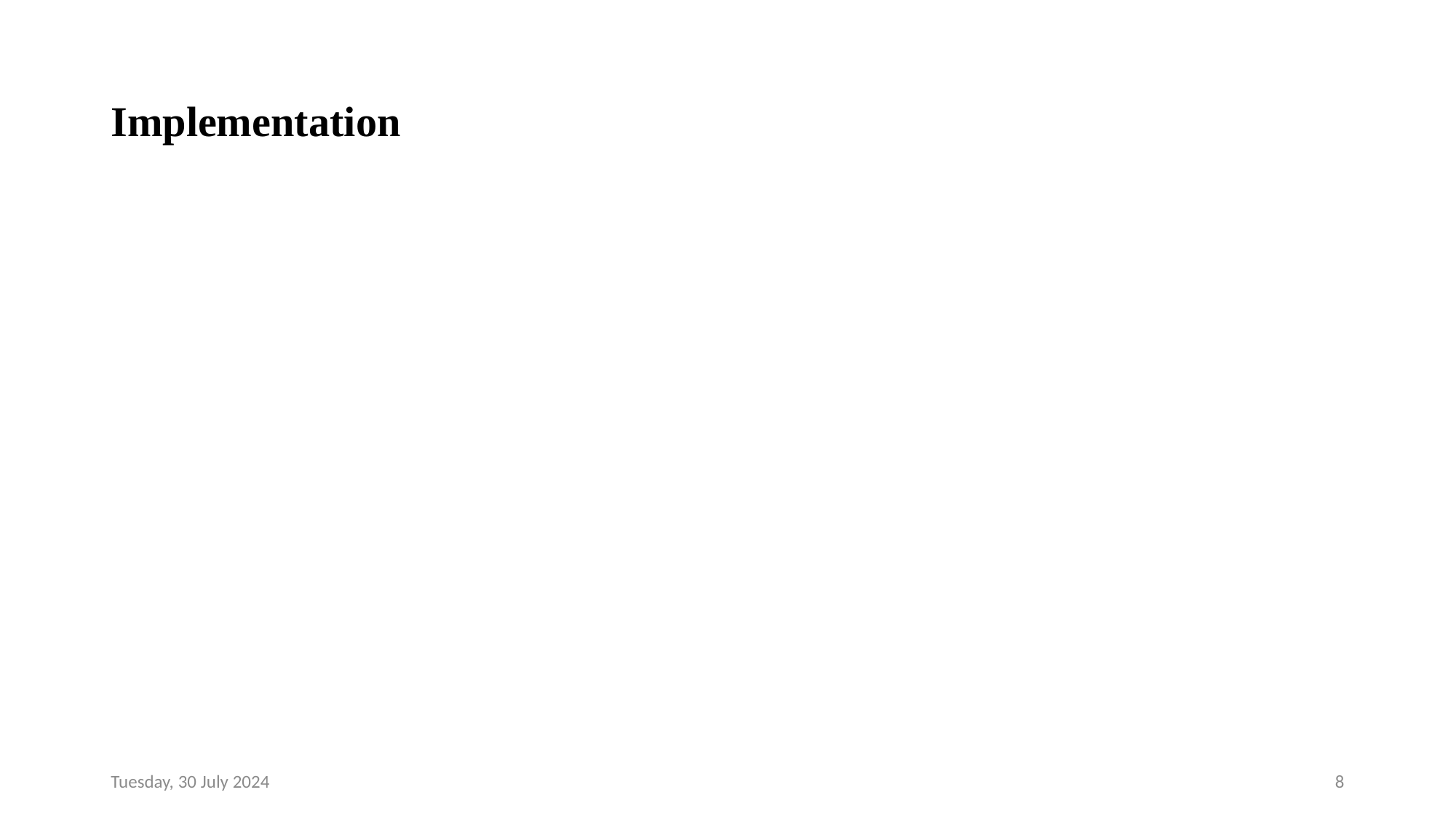

# Implementation

Tuesday, 30 July 2024
8